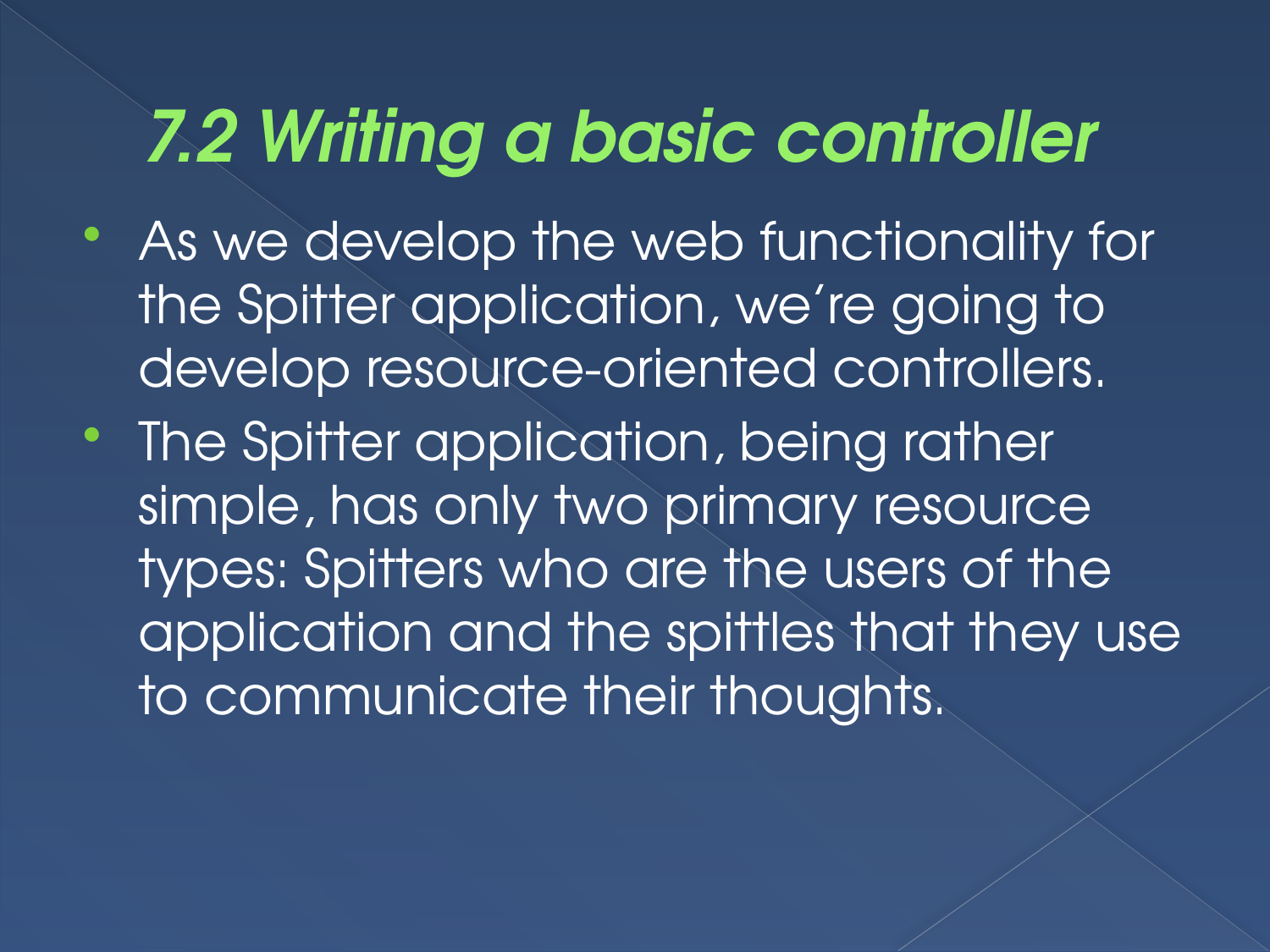

# 7.2 Writing a basic controller
As we develop the web functionality for the Spitter application, we’re going to develop resource-oriented controllers.
The Spitter application, being rather simple, has only two primary resource types: Spitters who are the users of the application and the spittles that they use to communicate their thoughts.